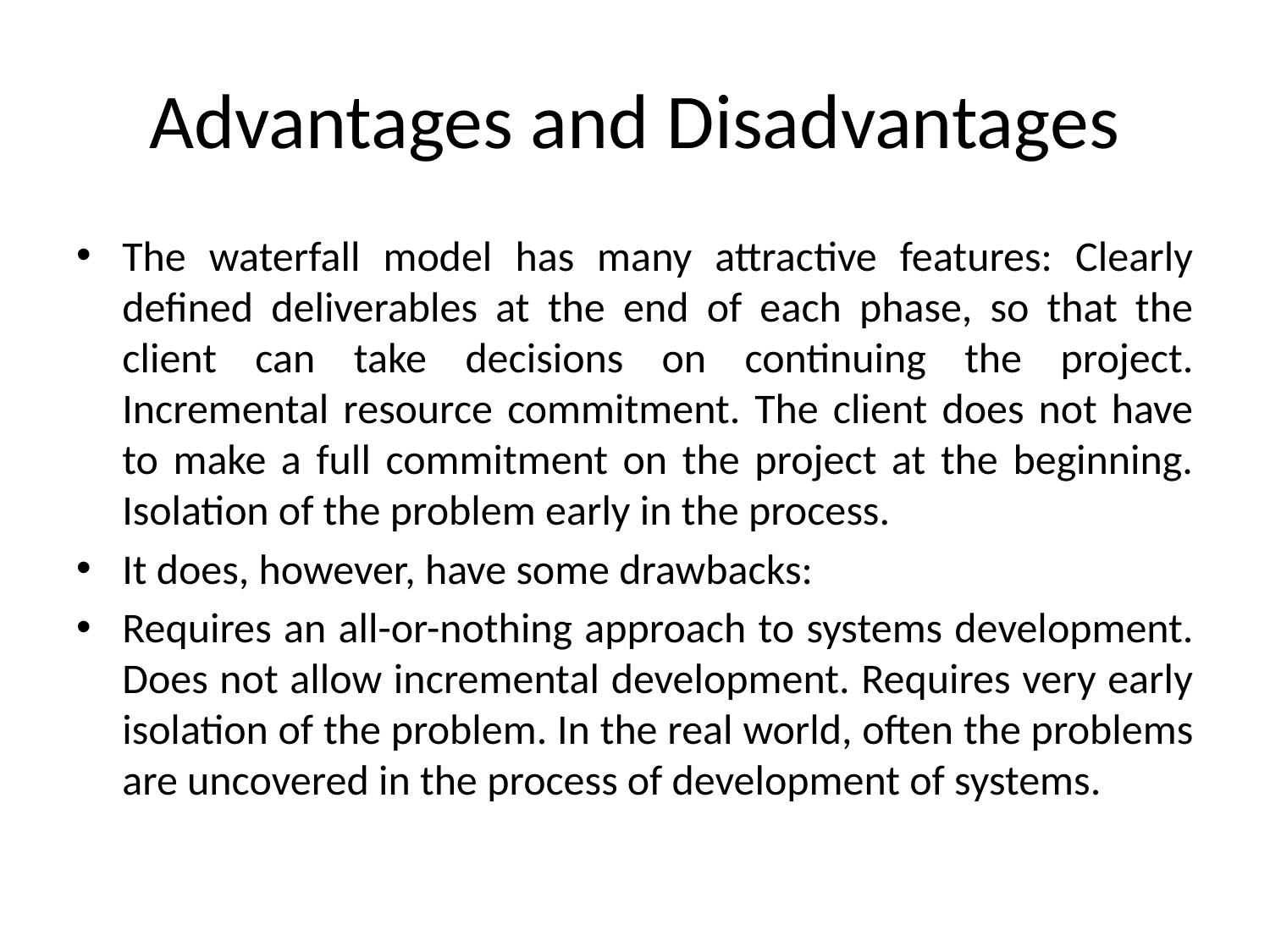

# Advantages and Disadvantages
The waterfall model has many attractive features: Clearly defined deliverables at the end of each phase, so that the client can take decisions on continuing the project. Incremental resource commitment. The client does not have to make a full commitment on the project at the beginning. Isolation of the problem early in the process.
It does, however, have some drawbacks:
Requires an all-or-nothing approach to systems development. Does not allow incremental development. Requires very early isolation of the problem. In the real world, often the problems are uncovered in the process of development of systems.